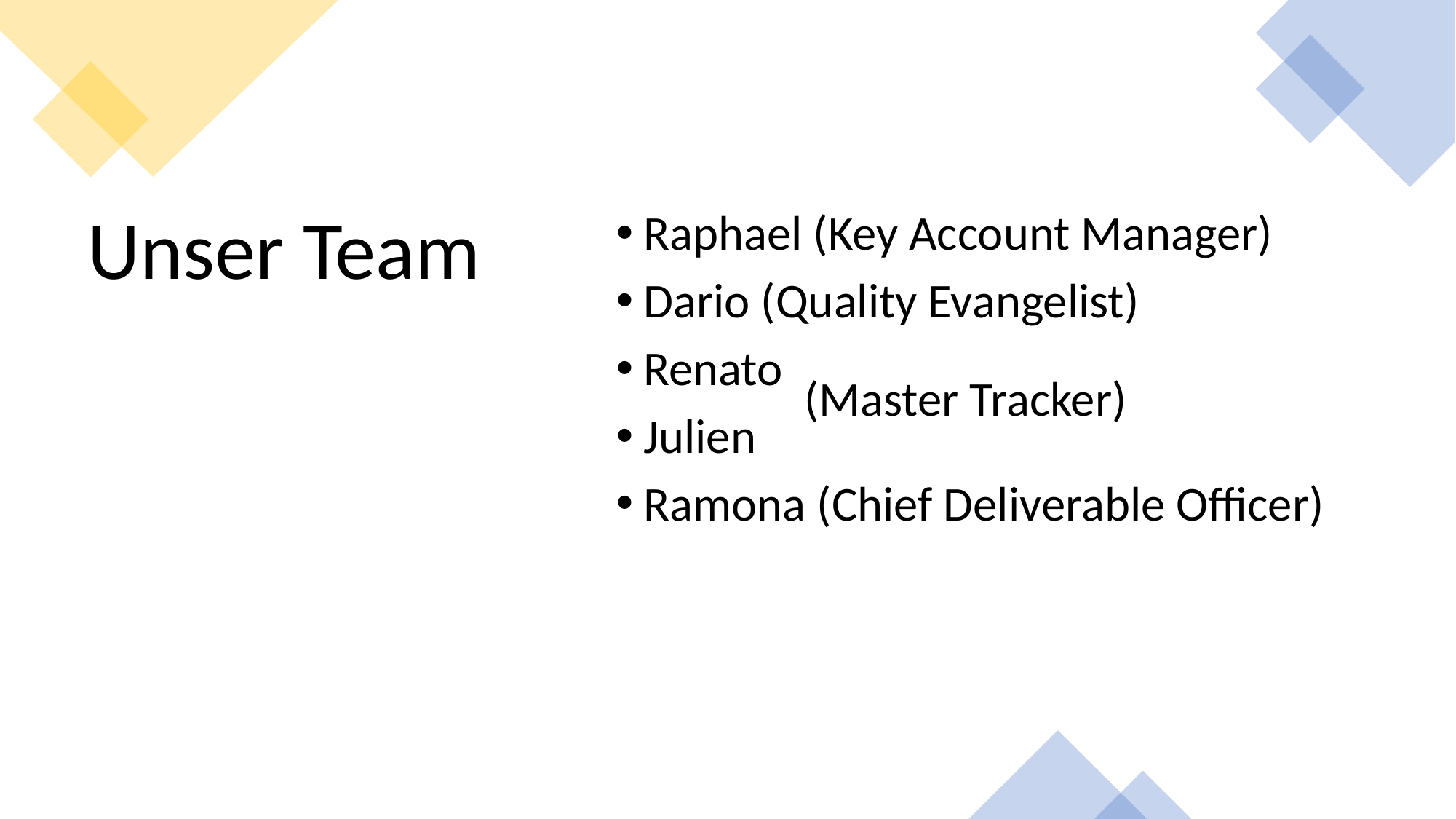

# Unser Team
Raphael (Key Account Manager)
Dario (Quality Evangelist)
Renato
Julien
Ramona (Chief Deliverable Officer)

(Master Tracker)